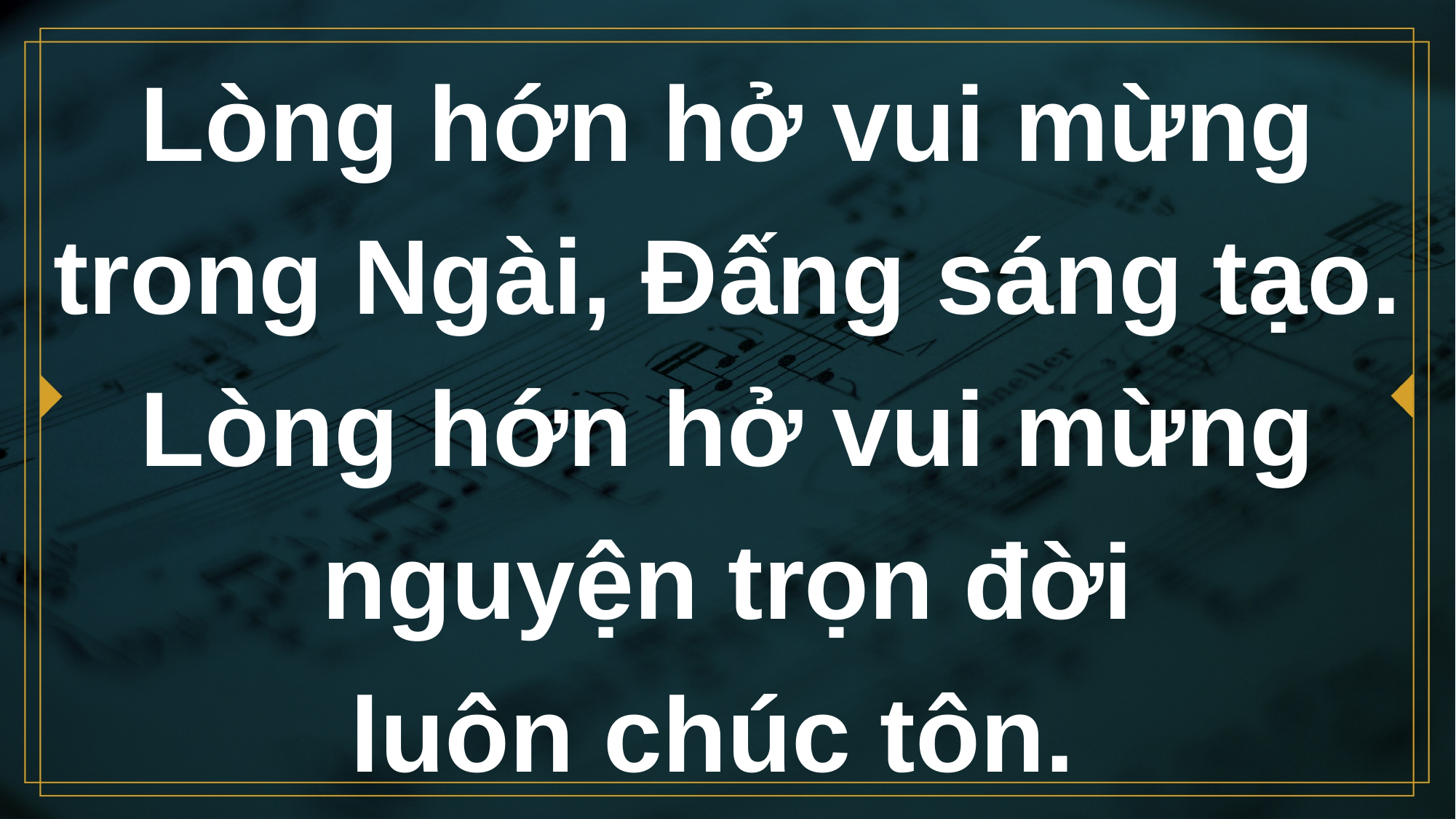

# Lòng hớn hở vui mừng trong Ngài, Đấng sáng tạo.
Lòng hớn hở vui mừng nguyện trọn đời
luôn chúc tôn.